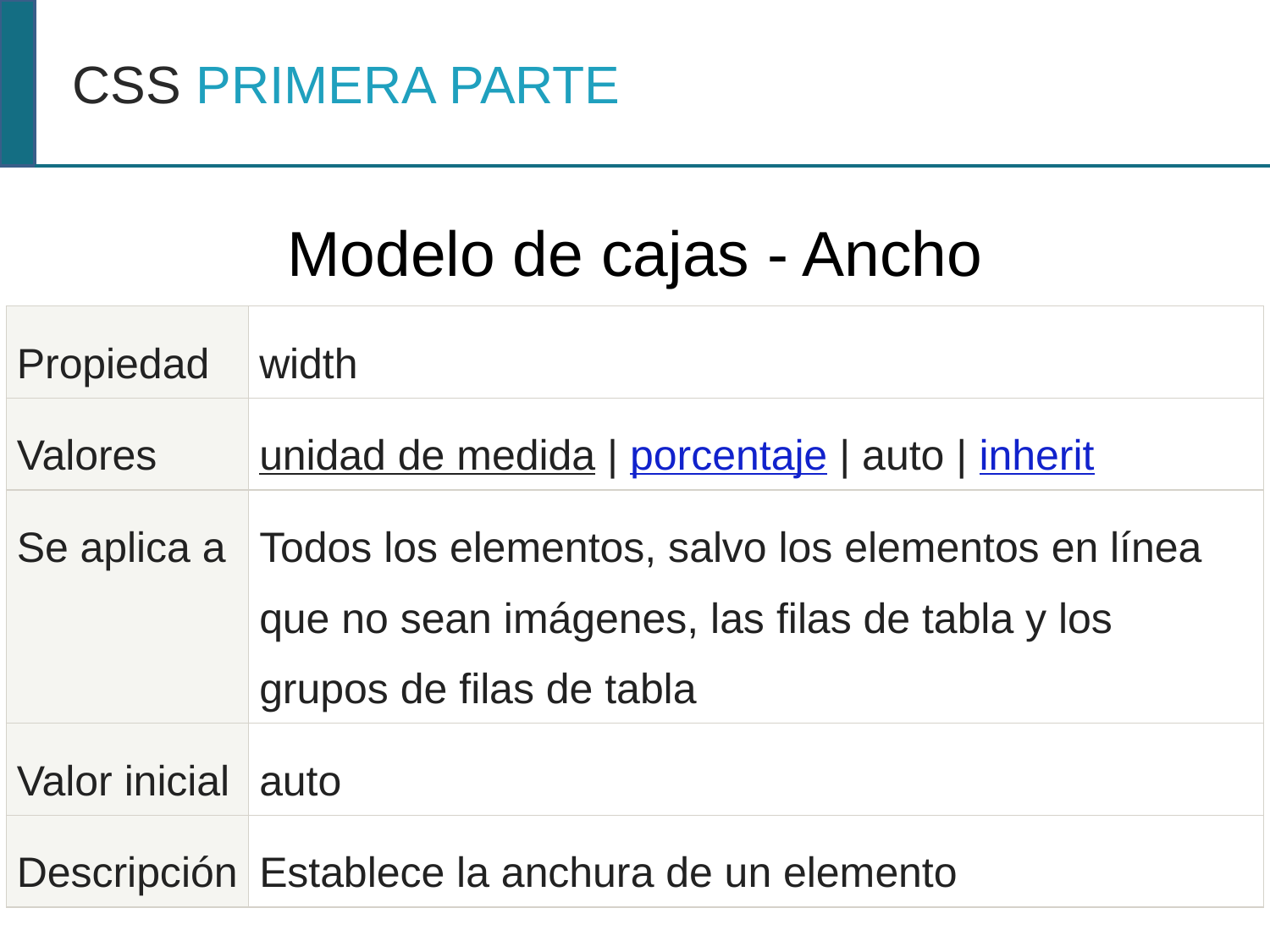

CSS PRIMERA PARTE
Modelo de cajas - Ancho

| Propiedad | width |
| --- | --- |
| Valores | unidad de medida | porcentaje | auto | inherit |
| Se aplica a | Todos los elementos, salvo los elementos en línea que no sean imágenes, las filas de tabla y los grupos de filas de tabla |
| Valor inicial | auto |
| Descripción | Establece la anchura de un elemento |